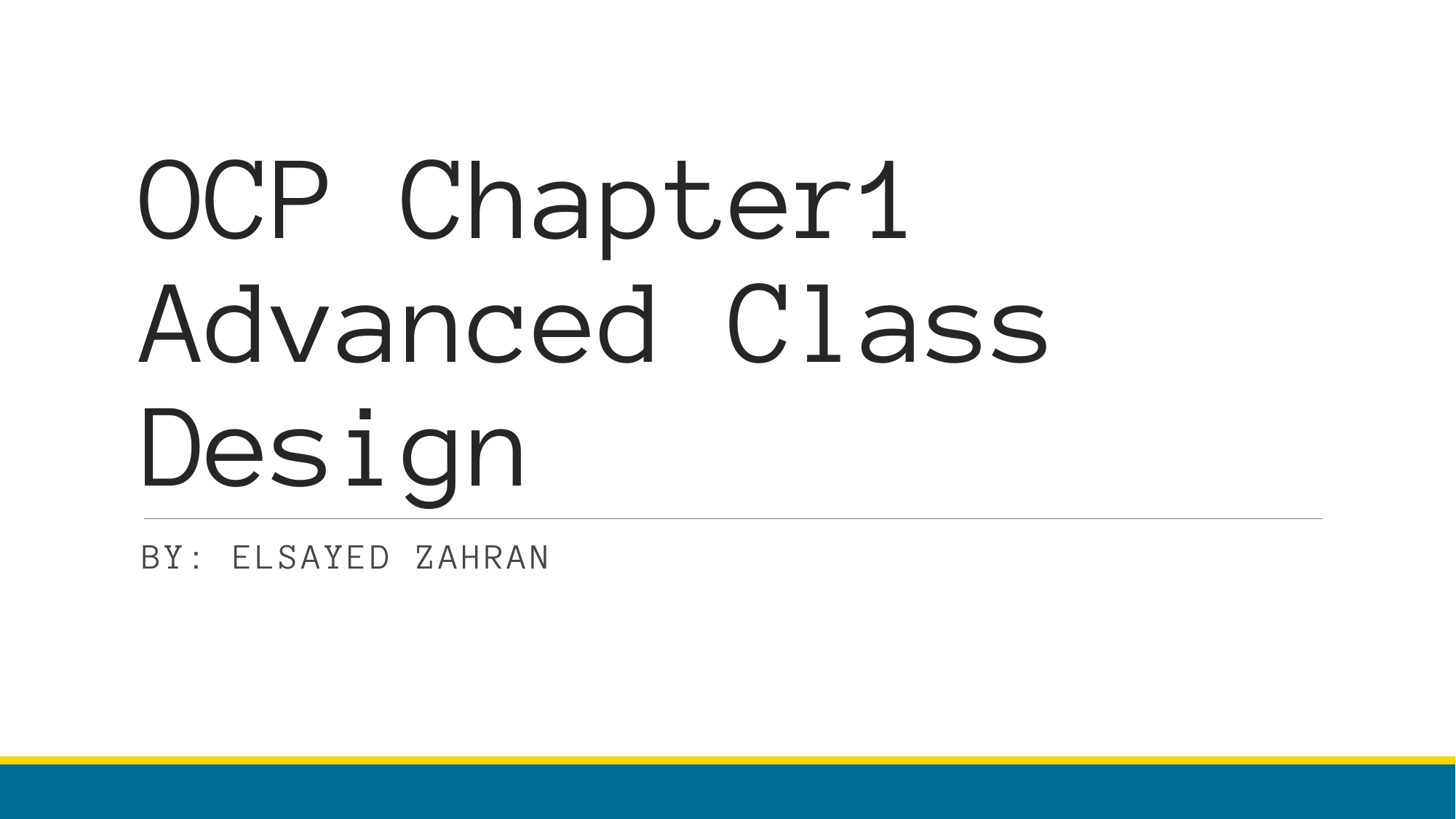

# OCP Chapter1 Advanced Class Design
By: elsayed zahran